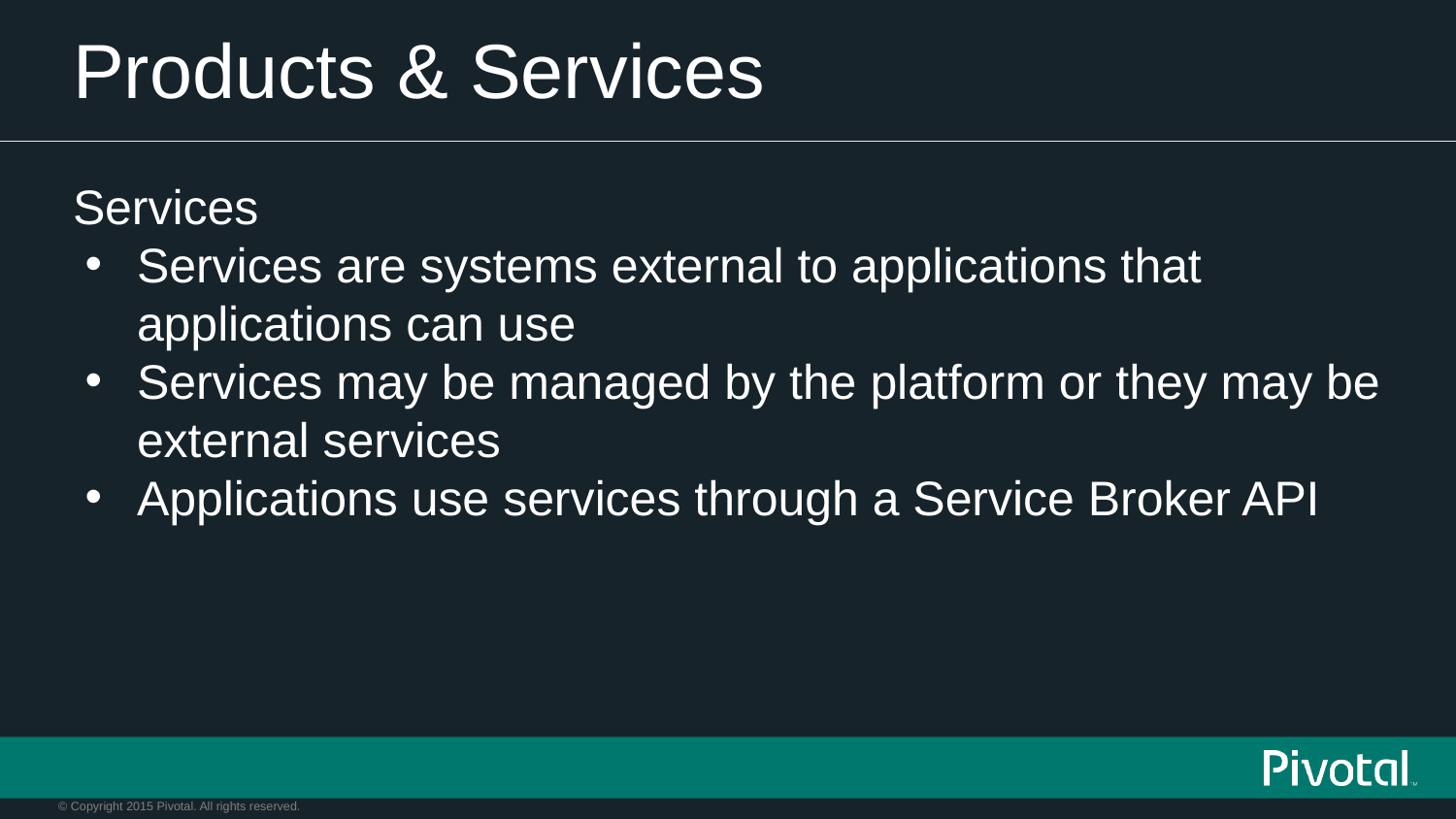

# Products & Services
Services
Services are systems external to applications that applications can use
Services may be managed by the platform or they may be external services
Applications use services through a Service Broker API